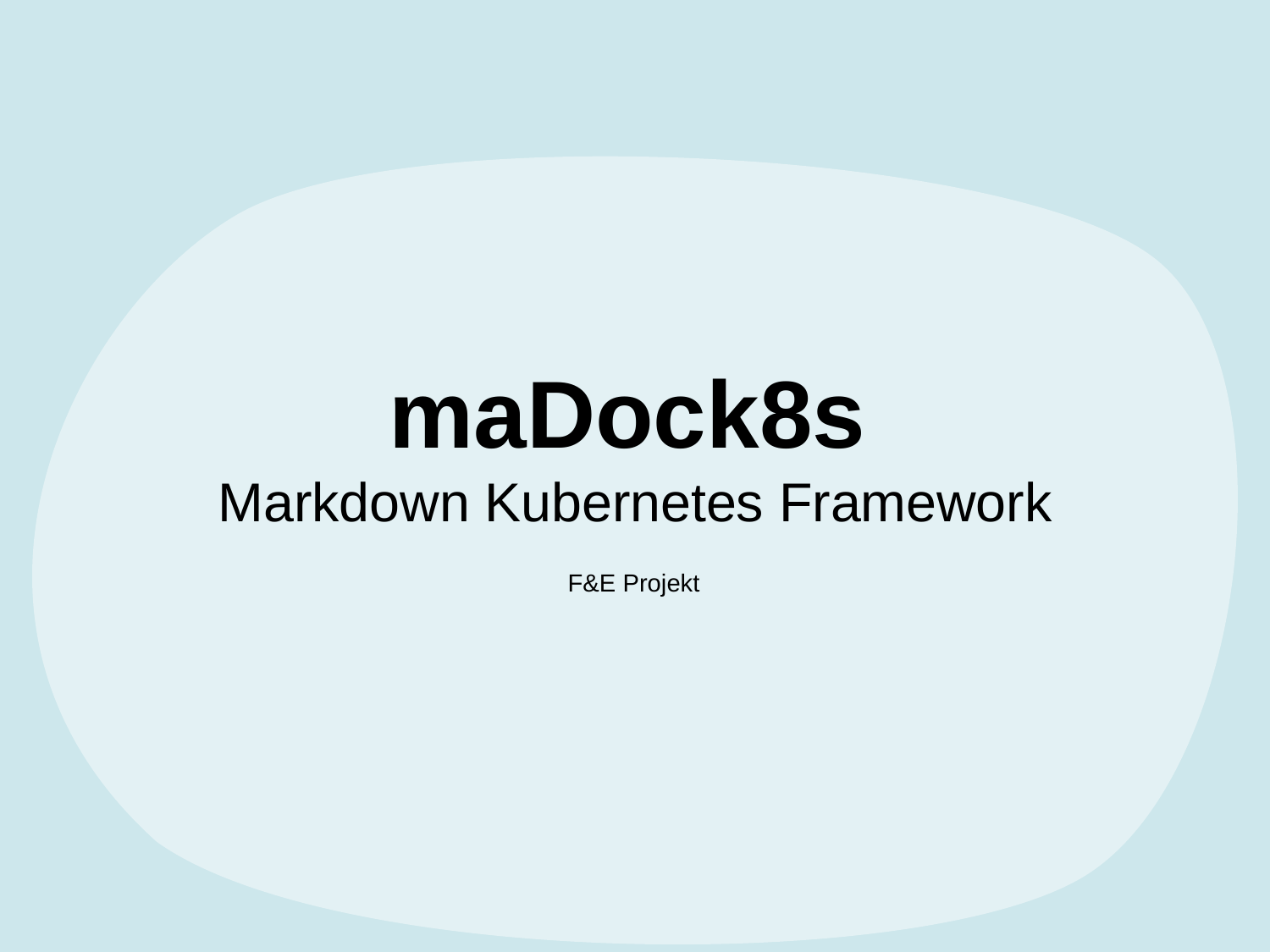

# maDock8s Markdown Kubernetes Framework
F&E Projekt